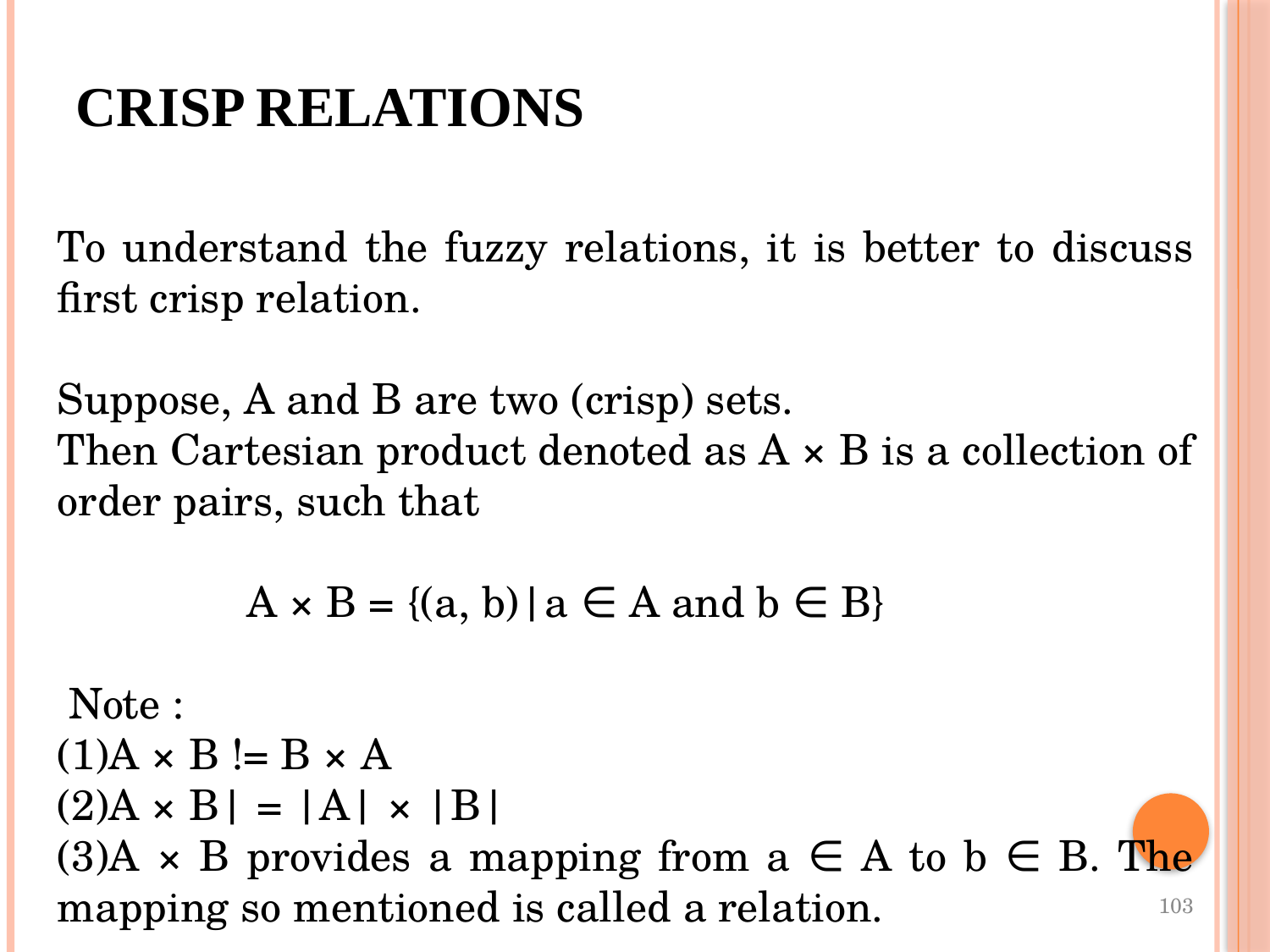

CRISP RELATIONS
To understand the fuzzy relations, it is better to discuss first crisp relation.

Suppose, A and B are two (crisp) sets.
Then Cartesian product denoted as A × B is a collection of order pairs, such that

                A × B = {(a, b)|a ∈ A and b ∈ B}

 Note :
A × B != B × A
A × B| = |A| × |B|
A × B provides a mapping from a ∈ A to b ∈ B. The mapping so mentioned is called a relation.
103